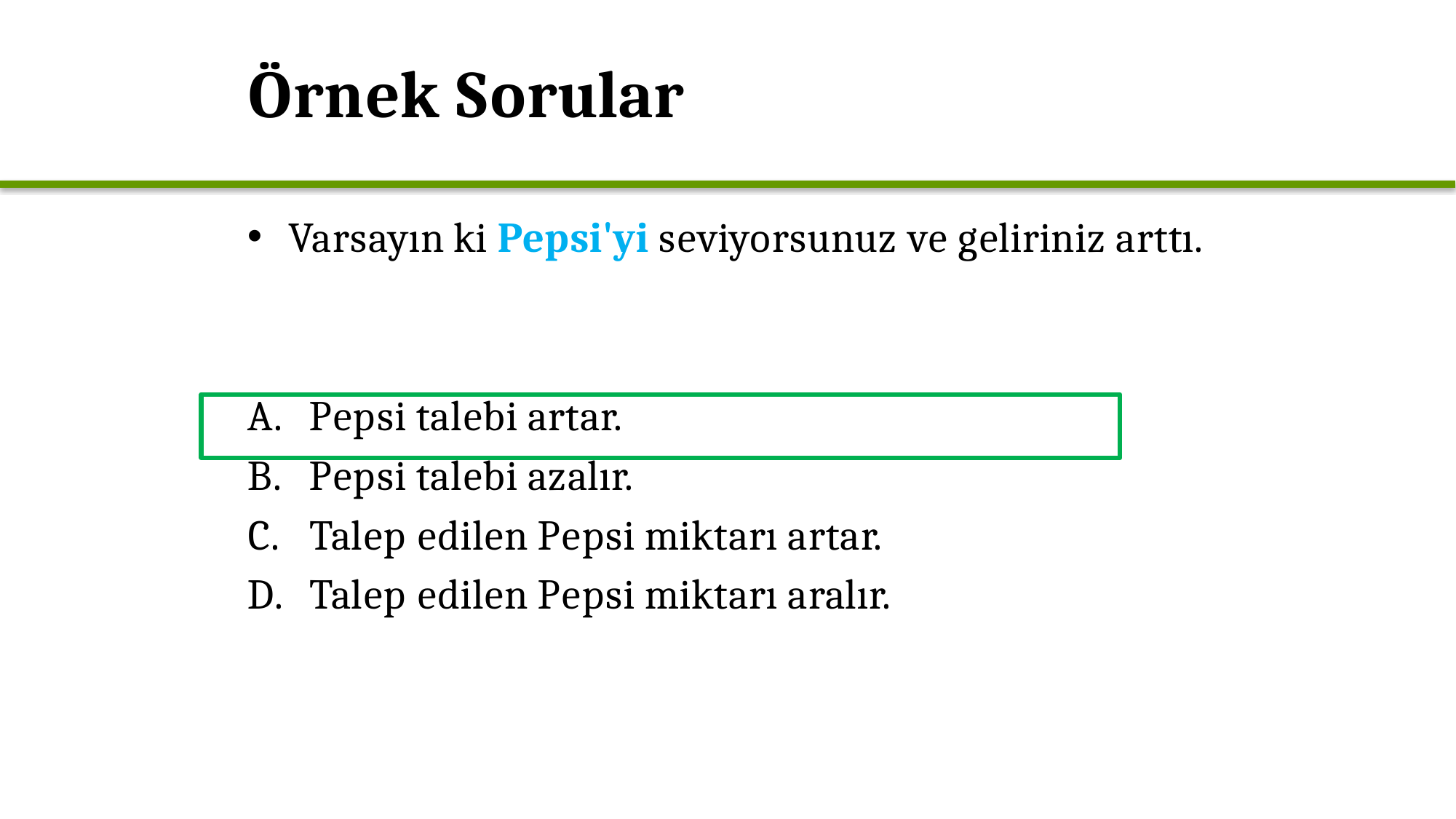

# Örnek Sorular
Varsayın ki Pepsi'yi seviyorsunuz ve geliriniz arttı.

Pepsi talebi artar.
Pepsi talebi azalır.
Talep edilen Pepsi miktarı artar.
Talep edilen Pepsi miktarı aralır.